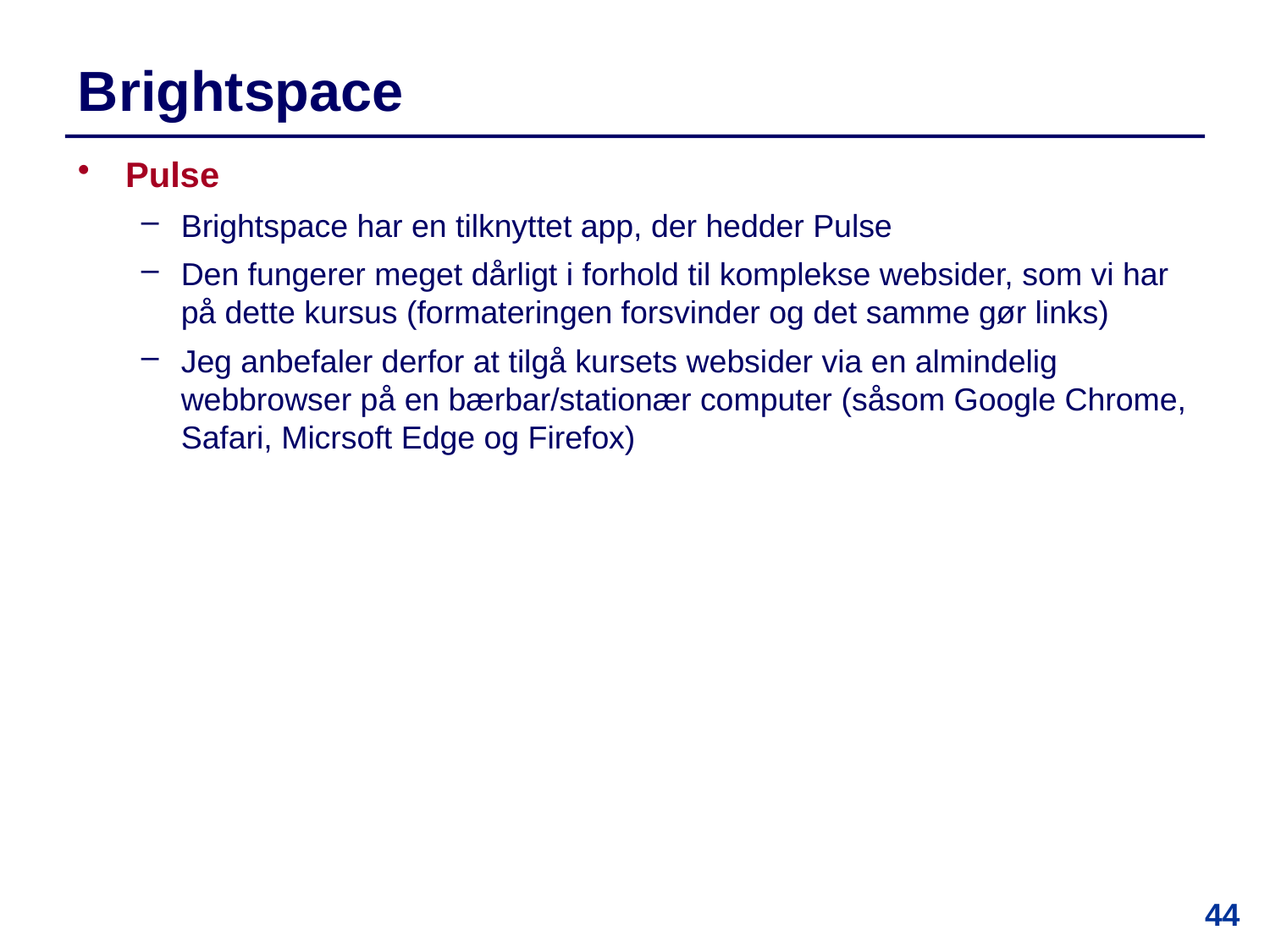

# Brightspace
Pulse
Brightspace har en tilknyttet app, der hedder Pulse
Den fungerer meget dårligt i forhold til komplekse websider, som vi har på dette kursus (formateringen forsvinder og det samme gør links)
Jeg anbefaler derfor at tilgå kursets websider via en almindelig webbrowser på en bærbar/stationær computer (såsom Google Chrome, Safari, Micrsoft Edge og Firefox)
44